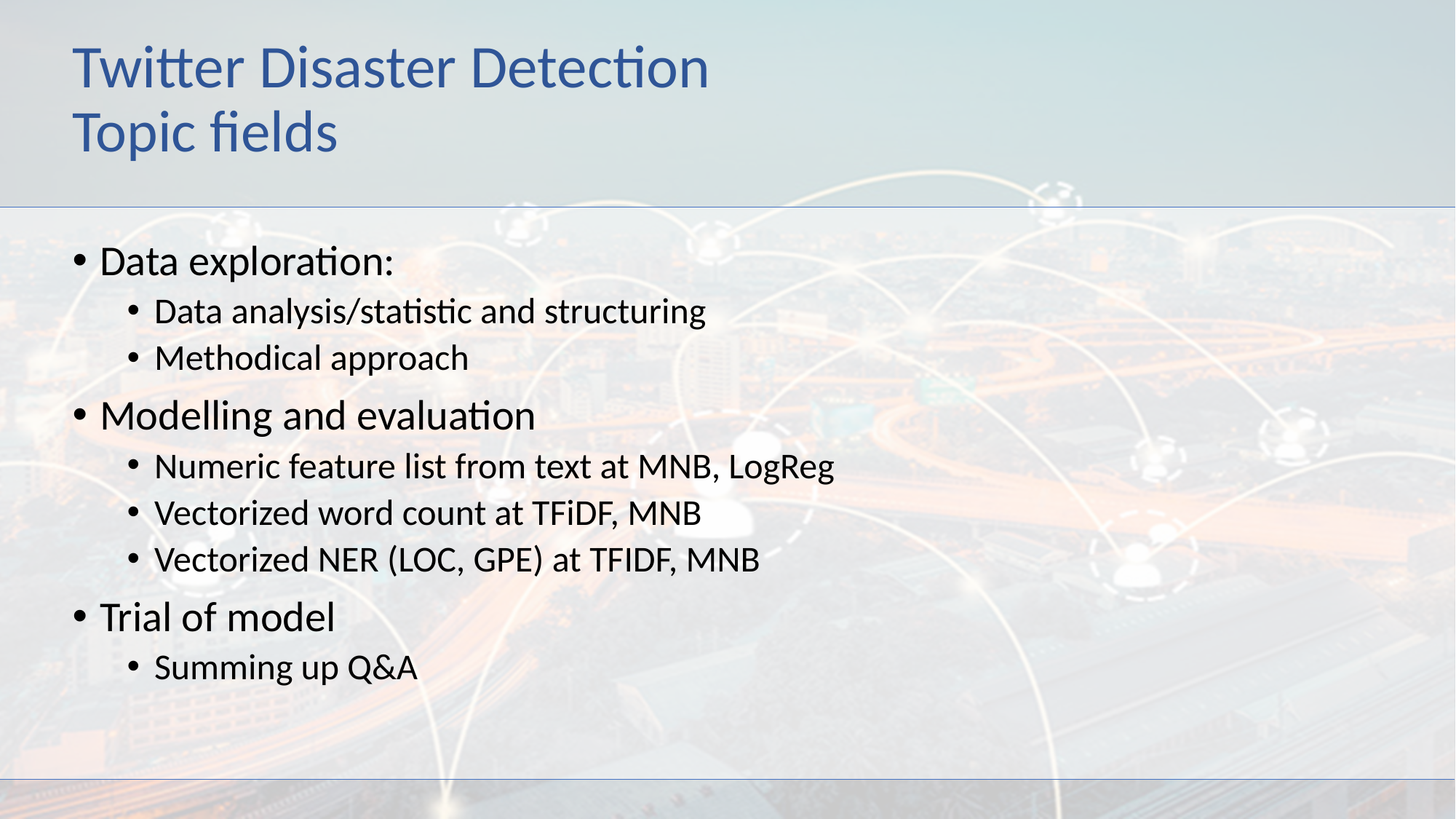

# Twitter Disaster Detection Topic fields

Data exploration:
Data analysis/statistic and structuring
Methodical approach
Modelling and evaluation
Numeric feature list from text at MNB, LogReg
Vectorized word count at TFiDF, MNB
Vectorized NER (LOC, GPE) at TFIDF, MNB
Trial of model
Summing up Q&A